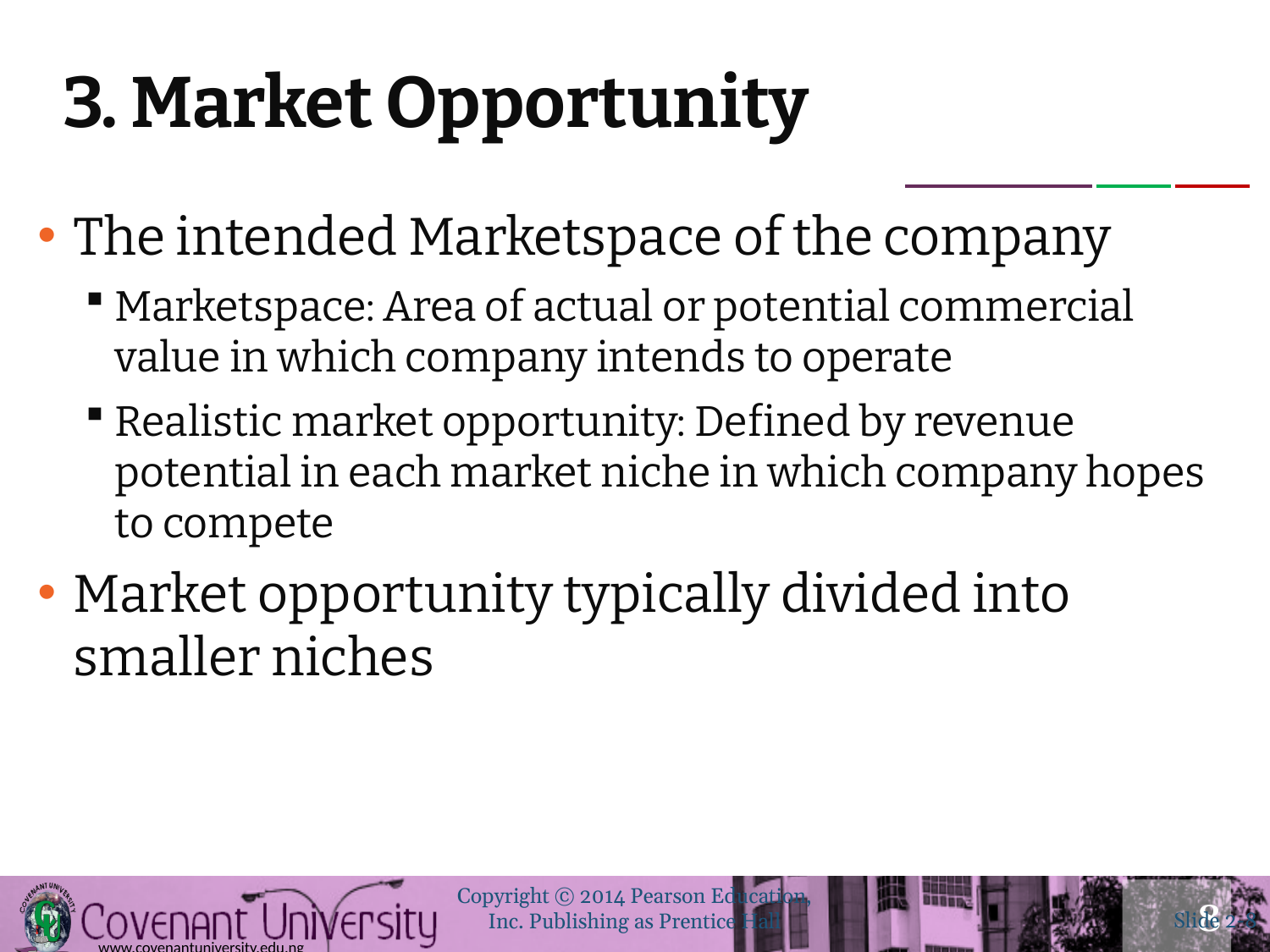

# 3. Market Opportunity
The intended Marketspace of the company
Marketspace: Area of actual or potential commercial value in which company intends to operate
Realistic market opportunity: Defined by revenue potential in each market niche in which company hopes to compete
Market opportunity typically divided into smaller niches
Copyright © 2014 Pearson Education, Inc. Publishing as Prentice Hall
Slide 2-8